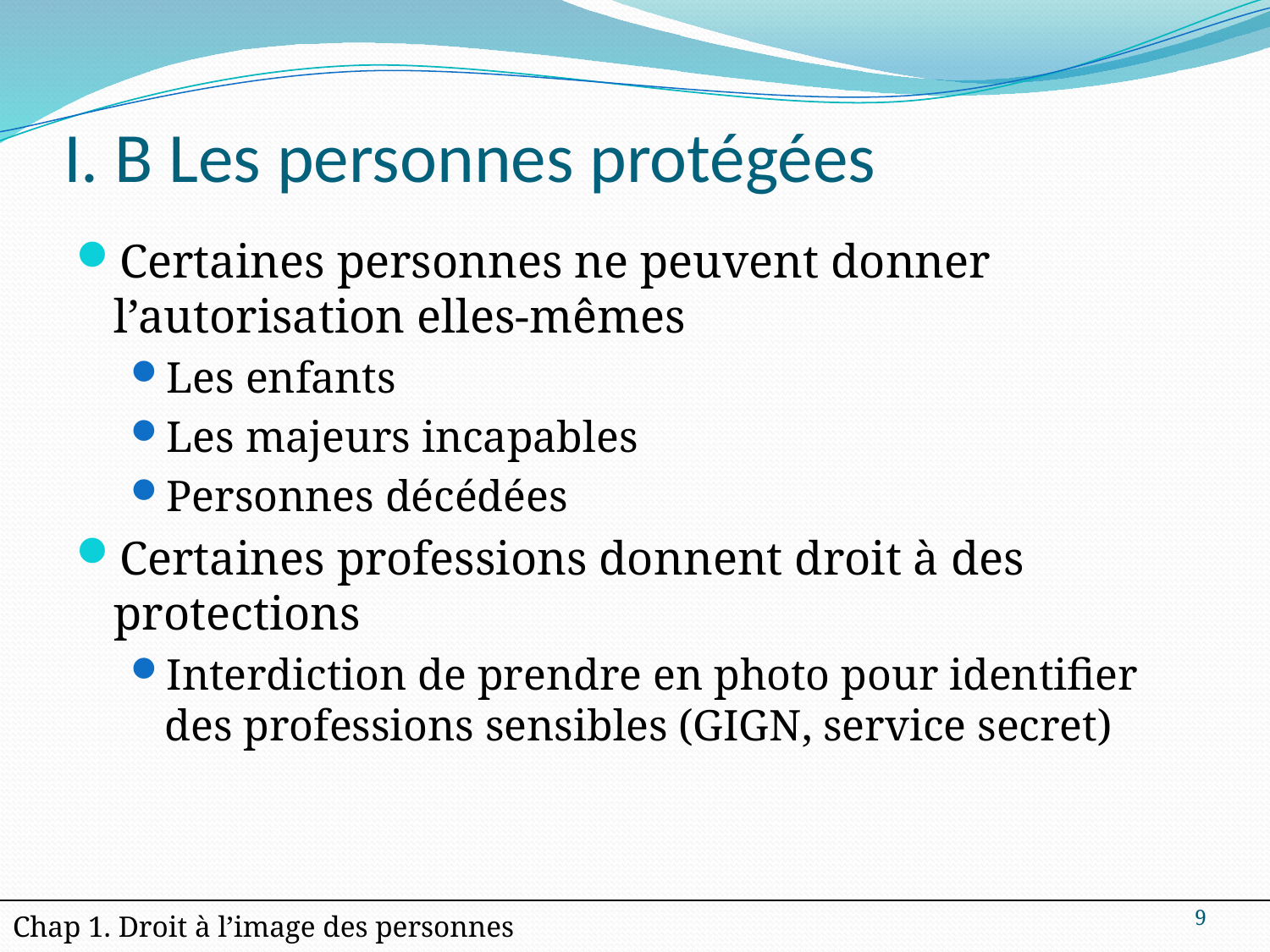

# I. B Les personnes protégées
Certaines personnes ne peuvent donner l’autorisation elles-mêmes
Les enfants
Les majeurs incapables
Personnes décédées
Certaines professions donnent droit à des protections
Interdiction de prendre en photo pour identifier des professions sensibles (GIGN, service secret)
9
| Chap 1. Droit à l’image des personnes |
| --- |